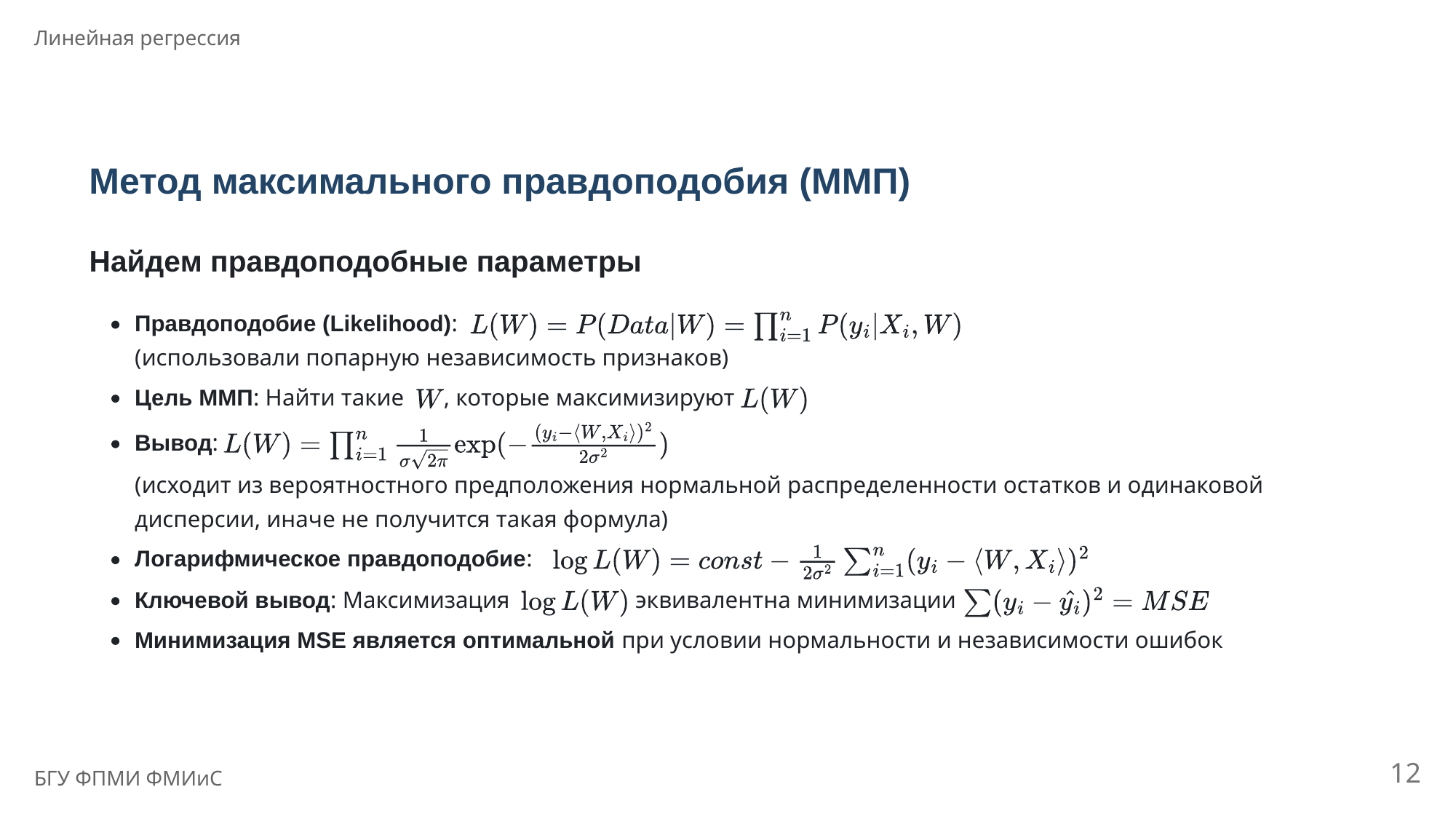

Линейная регрессия
Метод максимального правдоподобия (ММП)
Найдем правдоподобные параметры
Правдоподобие (Likelihood):

(использовали попарную независимость признаков)
Цель ММП: Найти такие
, которые максимизируют

Вывод:

(исходит из вероятностного предположения нормальной распределенности остатков и одинаковой
дисперсии, иначе не получится такая формула)
Логарифмическое правдоподобие:

Ключевой вывод: Максимизация
 эквивалентна минимизации

Минимизация MSE является оптимальной при условии нормальности и независимости ошибок

12
БГУ ФПМИ ФМИиС